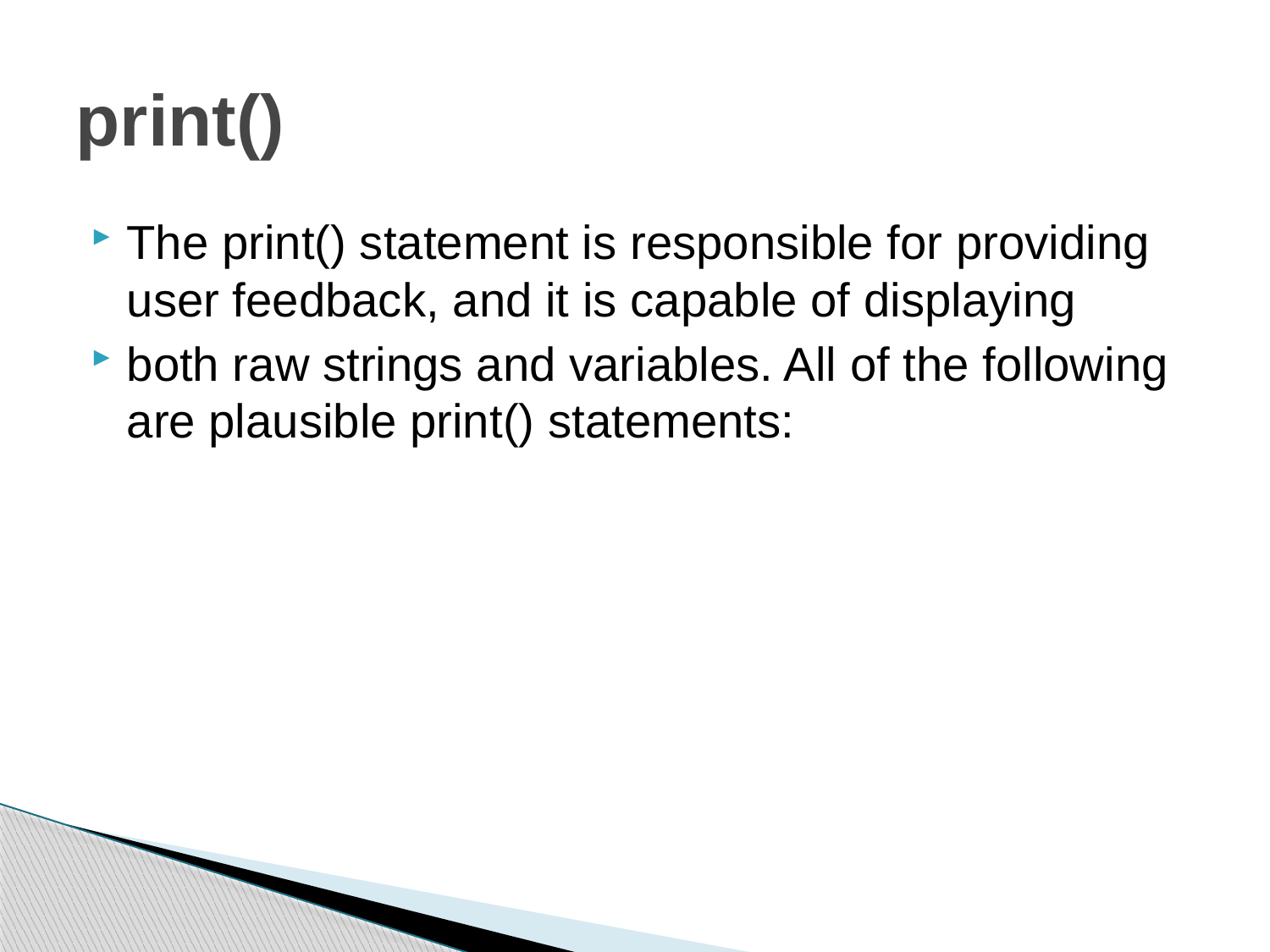

# print()
The print() statement is responsible for providing user feedback, and it is capable of displaying
both raw strings and variables. All of the following are plausible print() statements: